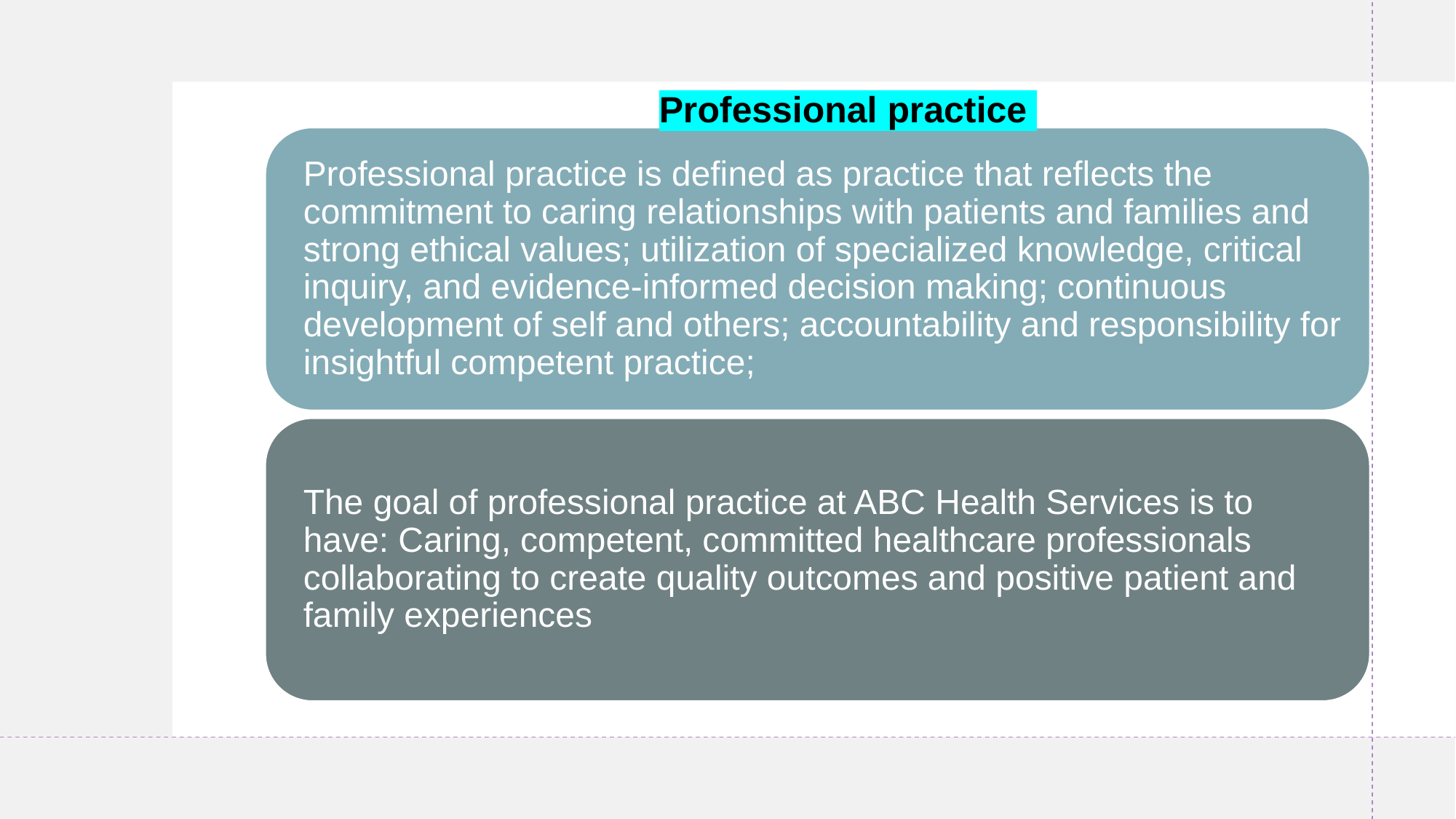

Professional practice

Professional practice is defined as practice that reflects the commitment to caring relationships with patients and families and strong ethical values; utilization of specialized knowledge, critical inquiry, and evidence-informed decision making; continuous development of self and others; accountability and responsibility for insightful competent practice;
The goal of professional practice at ABC Health Services is to have: Caring, competent, committed healthcare professionals collaborating to create quality outcomes and positive patient and family experiences
Created by Tayo Alebiosu